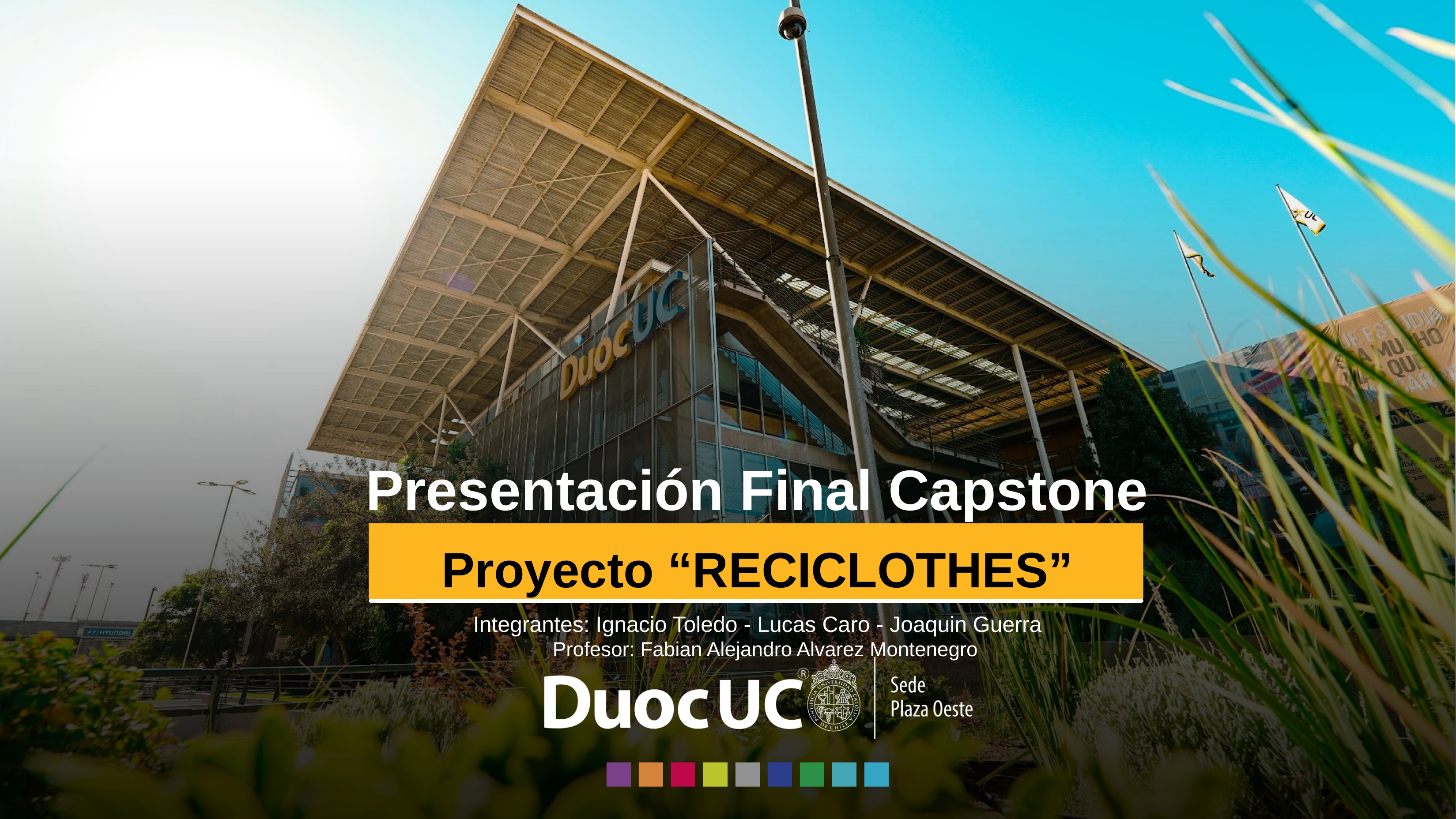

Presentación Final Capstone
Proyecto “RECICLOTHES”
Integrantes: Ignacio Toledo - Lucas Caro - Joaquin Guerra
Profesor: Fabian Alejandro Alvarez Montenegro